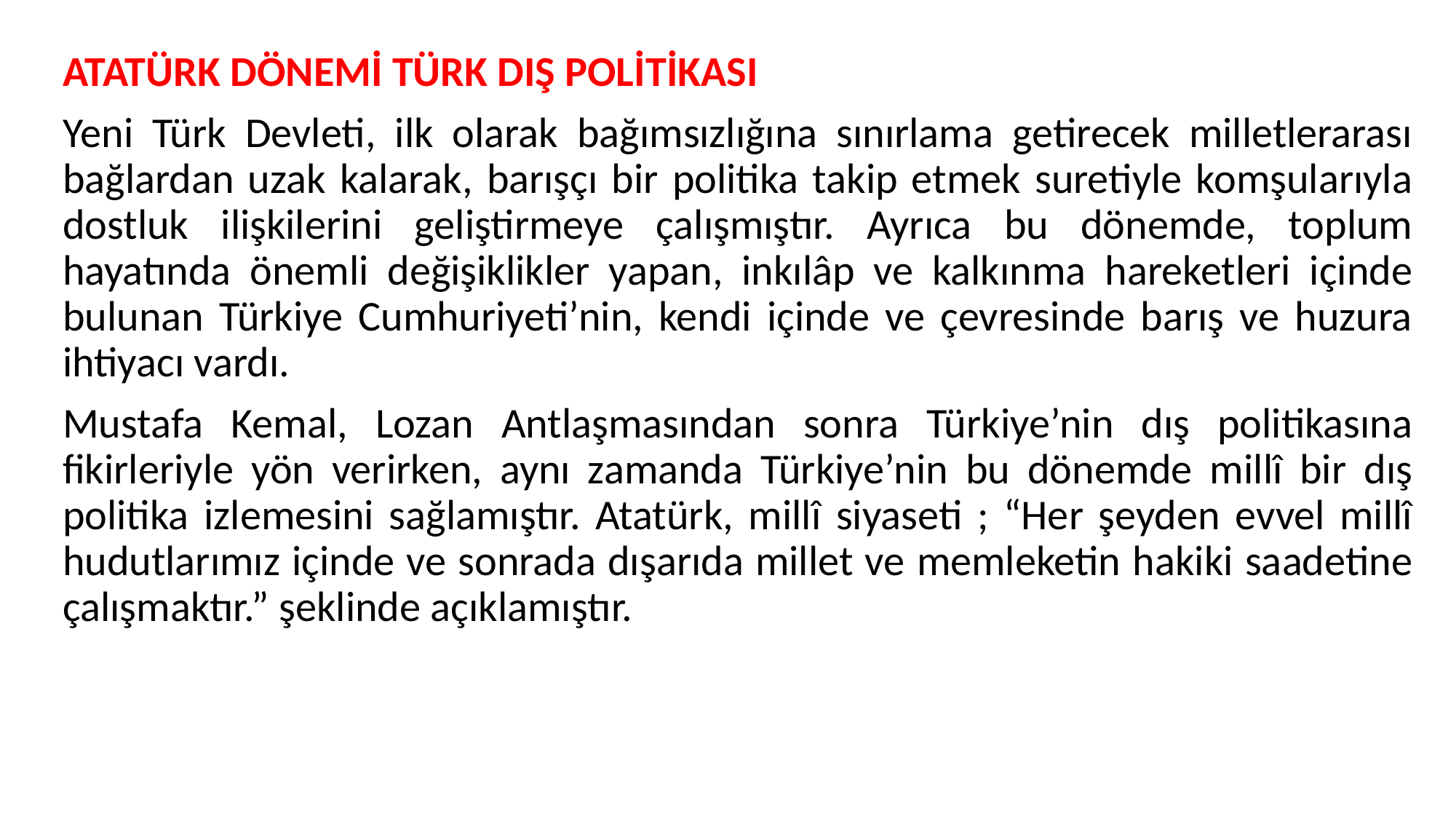

ATATÜRK DÖNEMİ TÜRK DIŞ POLİTİKASI
Yeni Türk Devleti, ilk olarak bağımsızlığına sınırlama getirecek milletlerarası bağlardan uzak kalarak, barışçı bir politika takip etmek suretiyle komşularıyla dostluk ilişkilerini geliştirmeye çalışmıştır. Ayrıca bu dönemde, toplum hayatında önemli değişiklikler yapan, inkılâp ve kalkınma hareketleri içinde bulunan Türkiye Cumhuriyeti’nin, kendi içinde ve çevresinde barış ve huzura ihtiyacı vardı.
Mustafa Kemal, Lozan Antlaşmasından sonra Türkiye’nin dış politikasına fikirleriyle yön verirken, aynı zamanda Türkiye’nin bu dönemde millî bir dış politika izlemesini sağlamıştır. Atatürk, millî siyaseti ; “Her şeyden evvel millî hudutlarımız içinde ve sonrada dışarıda millet ve memleketin hakiki saadetine çalışmaktır.” şeklinde açıklamıştır.